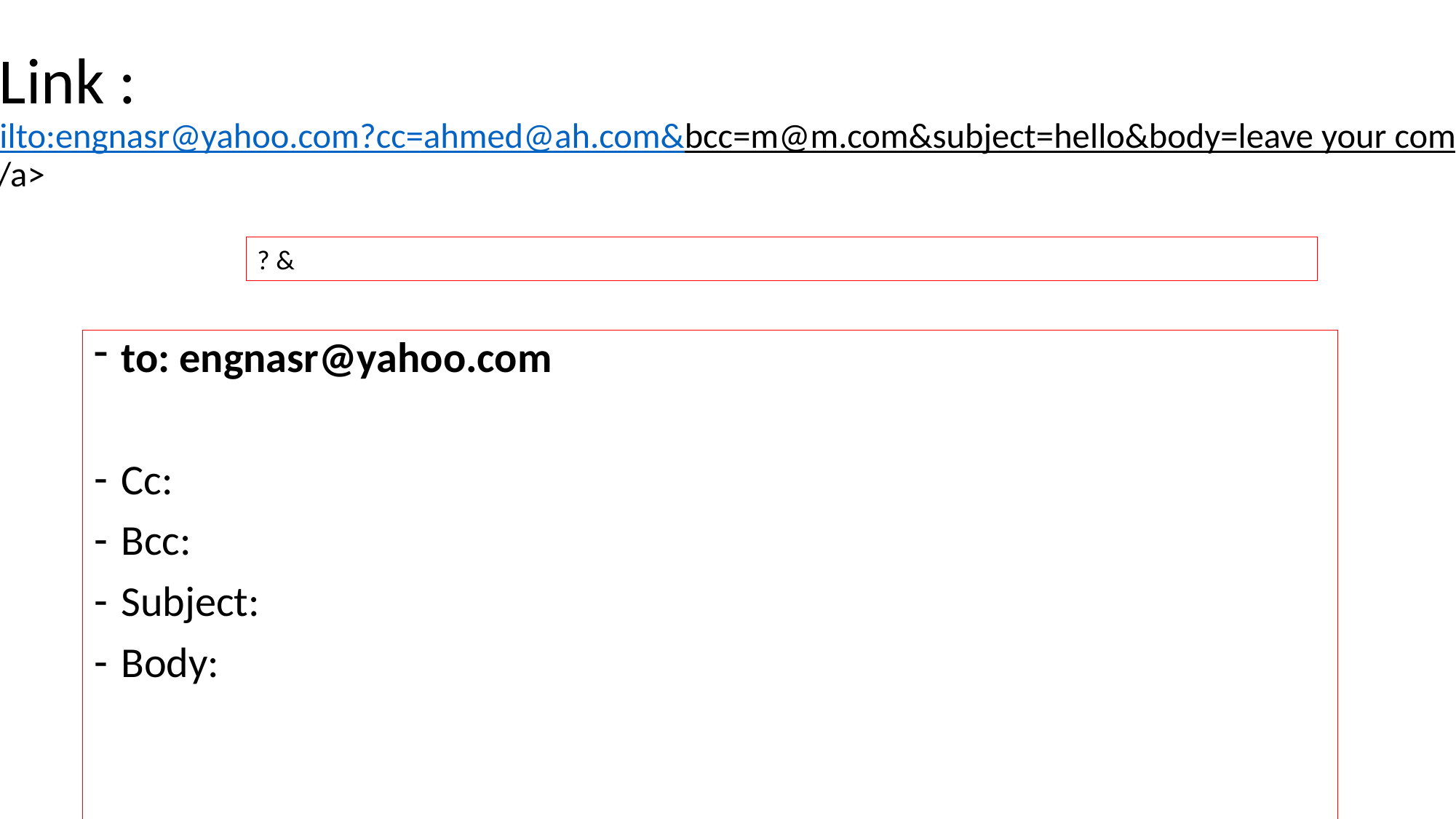

# MailtoLink : <a href=mailto:engnasr@yahoo.com?cc=ahmed@ah.com&bcc=m@m.com&subject=hello&body=leave your comments here !>SendMail</a>
? &
to: engnasr@yahoo.com

Cc:
Bcc:
Subject:
Body: